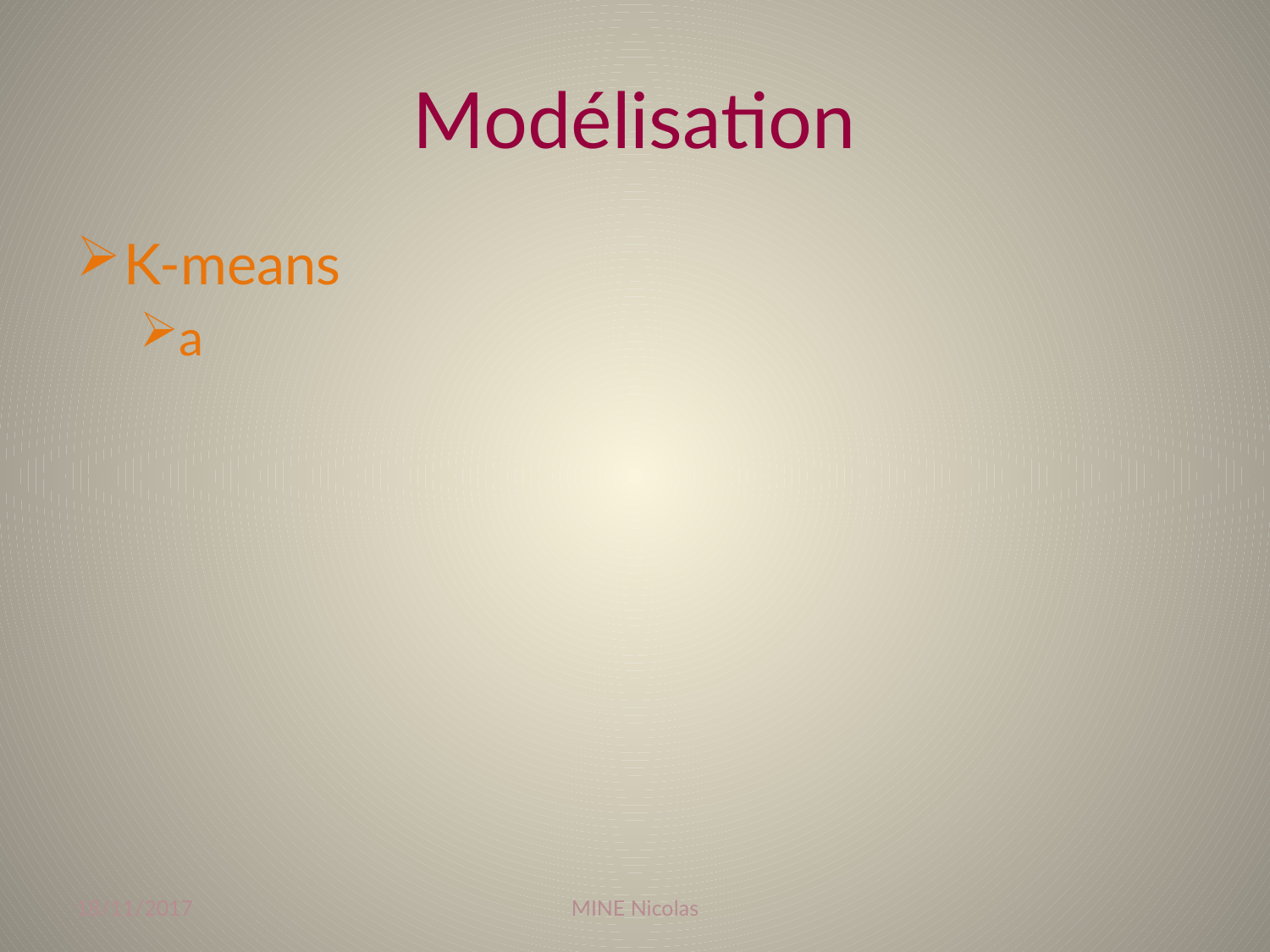

# Modélisation
K-means
a
18/11/2017
MINE Nicolas